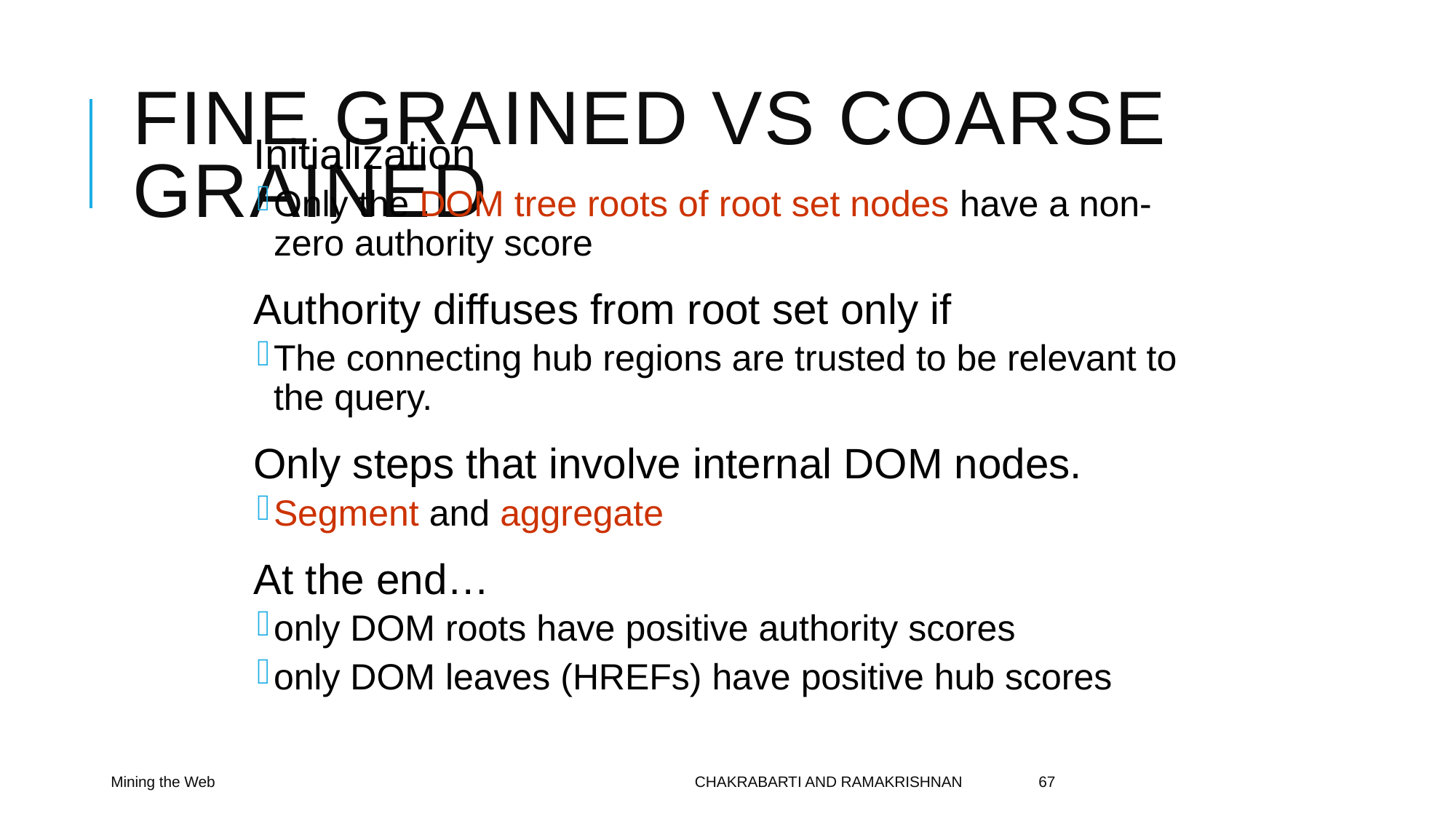

# Fine grained vs Coarse grained
Initialization
Only the DOM tree roots of root set nodes have a non-zero authority score
Authority diffuses from root set only if
The connecting hub regions are trusted to be relevant to the query.
Only steps that involve internal DOM nodes.
Segment and aggregate
At the end…
only DOM roots have positive authority scores
only DOM leaves (HREFs) have positive hub scores
Mining the Web
Chakrabarti and Ramakrishnan
67